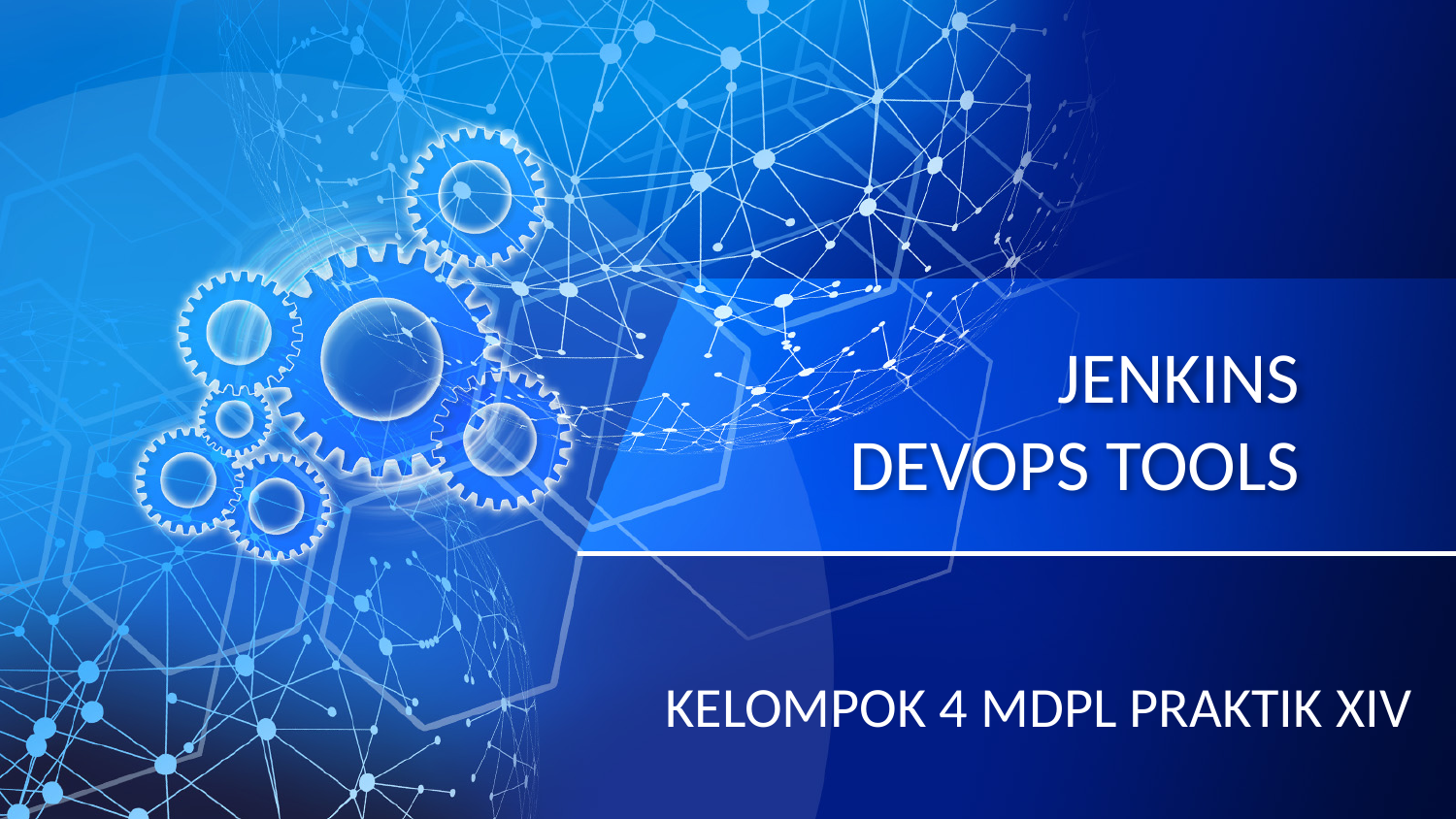

# JENKINS DEVOPS TOOLS
KELOMPOK 4 MDPL PRAKTIK XIV